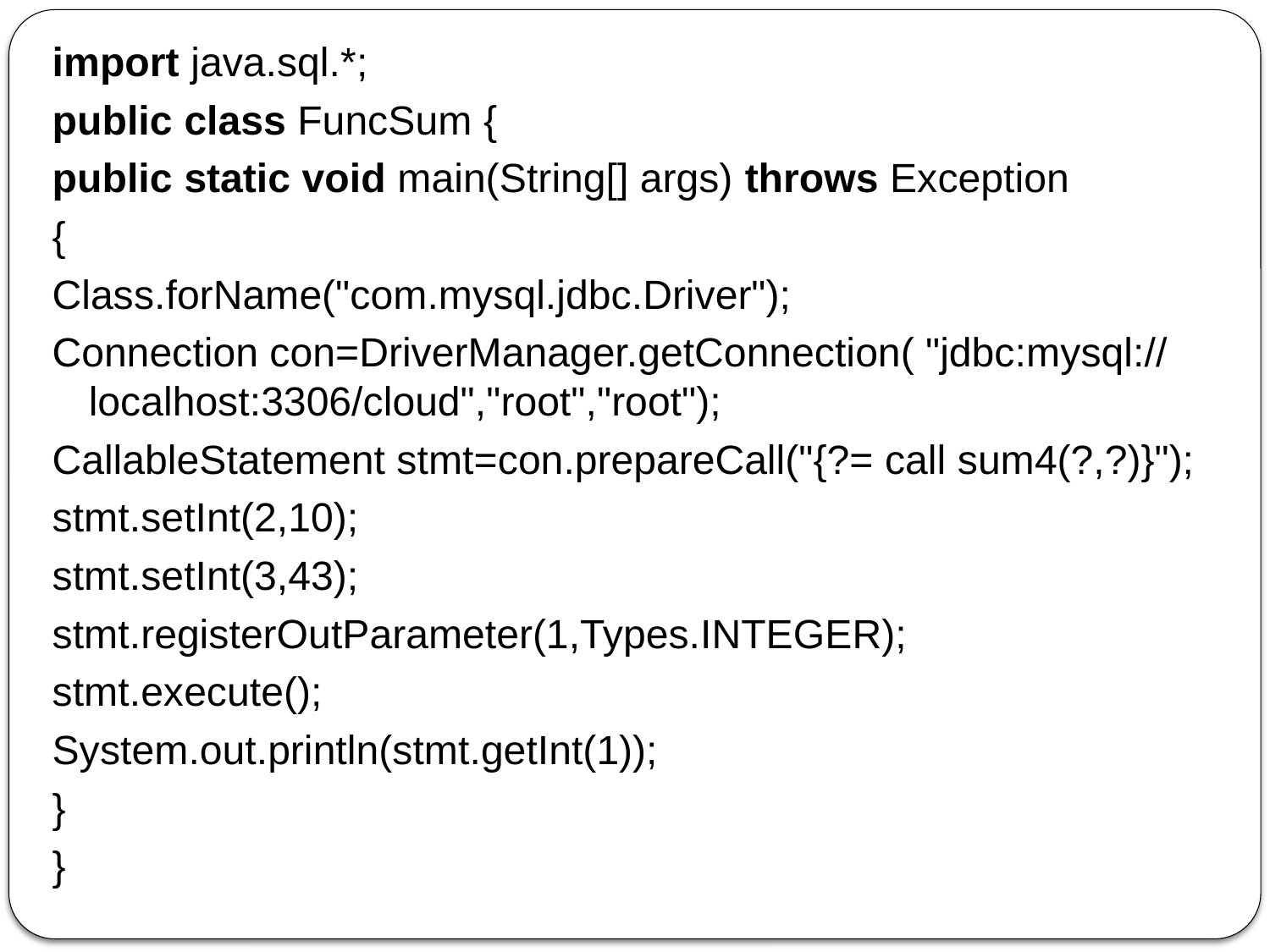

import java.sql.*;
public class FuncSum {
public static void main(String[] args) throws Exception
{
Class.forName("com.mysql.jdbc.Driver");
Connection con=DriverManager.getConnection( "jdbc:mysql://localhost:3306/cloud","root","root");
CallableStatement stmt=con.prepareCall("{?= call sum4(?,?)}");
stmt.setInt(2,10);
stmt.setInt(3,43);
stmt.registerOutParameter(1,Types.INTEGER);
stmt.execute();
System.out.println(stmt.getInt(1));
}
}